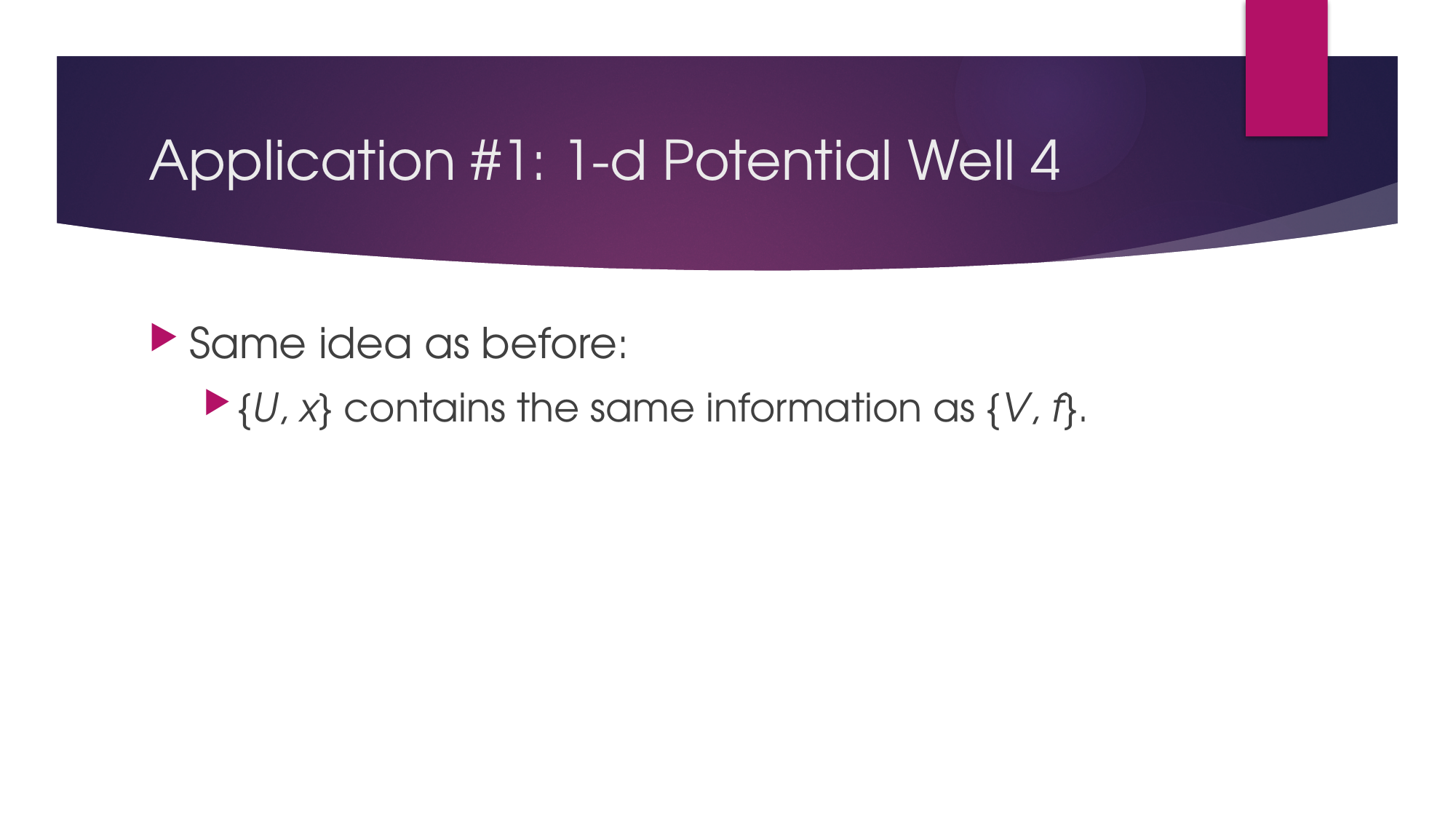

# Application #1: 1-d Potential Well 4
Same idea as before:
{U, x} contains the same information as {V, f}.